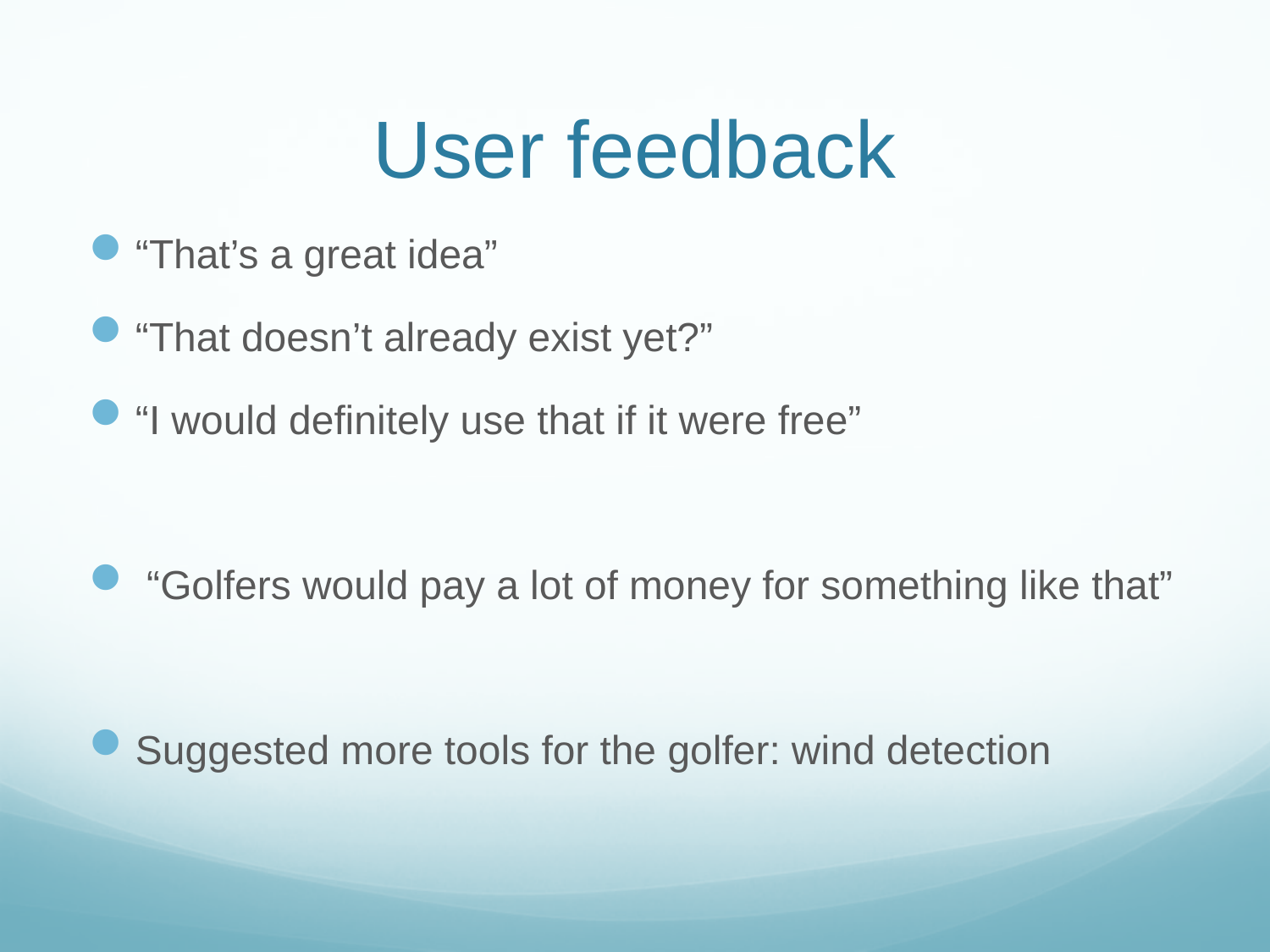

# User feedback
“That’s a great idea”
“That doesn’t already exist yet?”
“I would definitely use that if it were free”

 “Golfers would pay a lot of money for something like that”

Suggested more tools for the golfer: wind detection